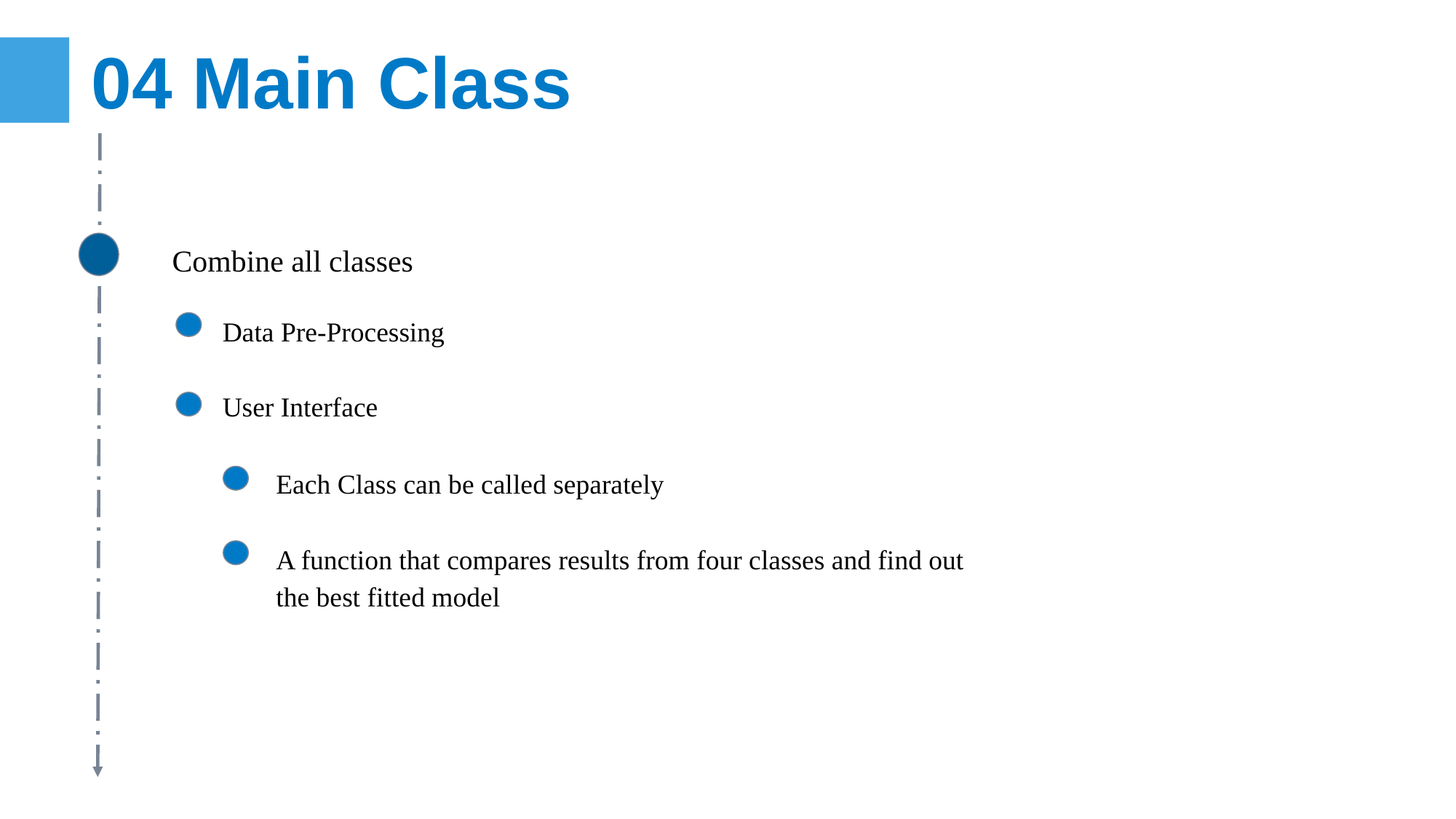

04 Main Class

Combine all classes

Data Pre-Processing

User Interface

Each Class can be called separately

A function that compares results from four classes and find out the best fitted model